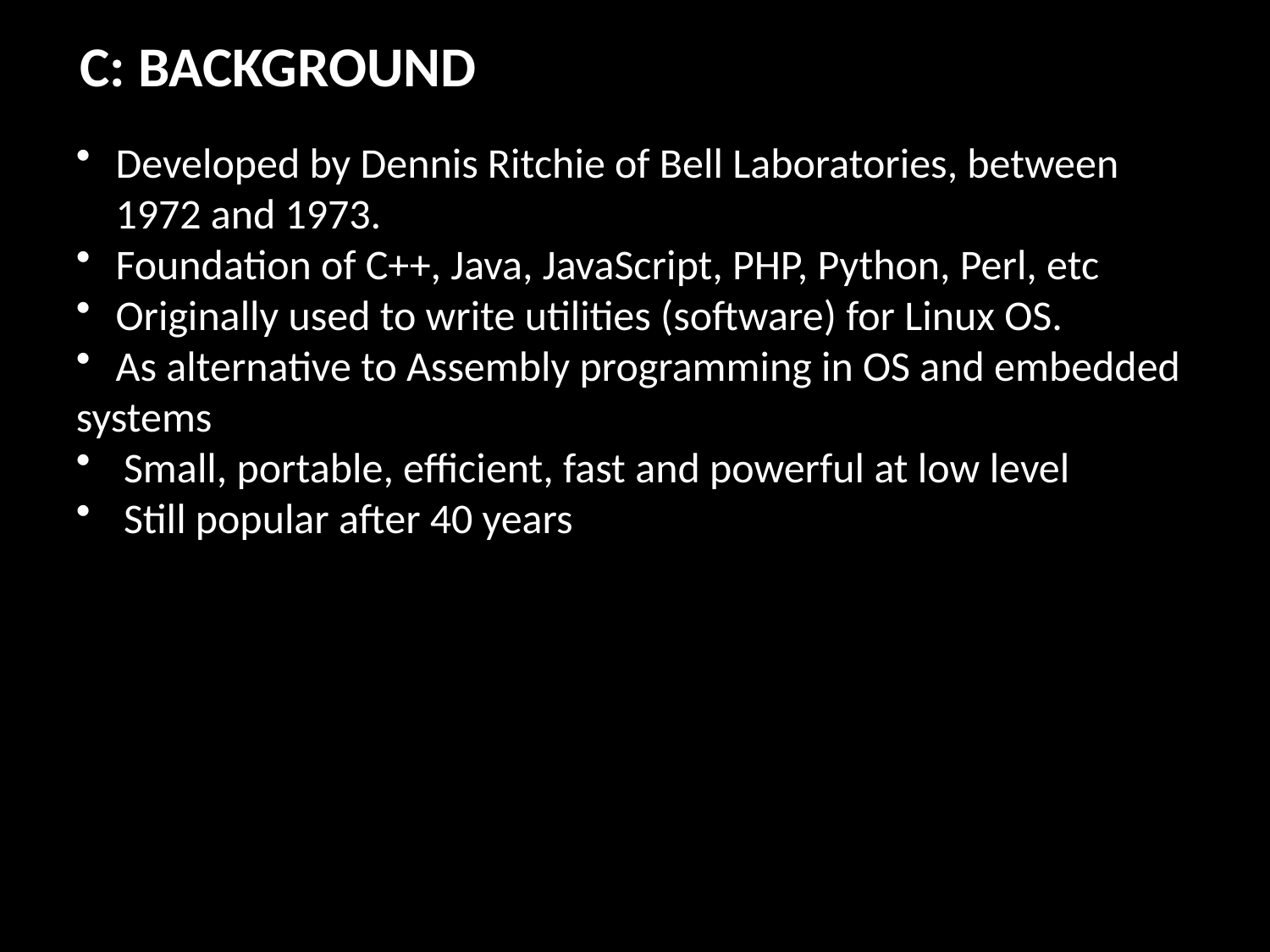

C: BACKGROUND
Developed by Dennis Ritchie of Bell Laboratories, between 1972 and 1973.
Foundation of C++, Java, JavaScript, PHP, Python, Perl, etc
Originally used to write utilities (software) for Linux OS.
As alternative to Assembly programming in OS and embedded
systems
Small, portable, efficient, fast and powerful at low level
Still popular after 40 years